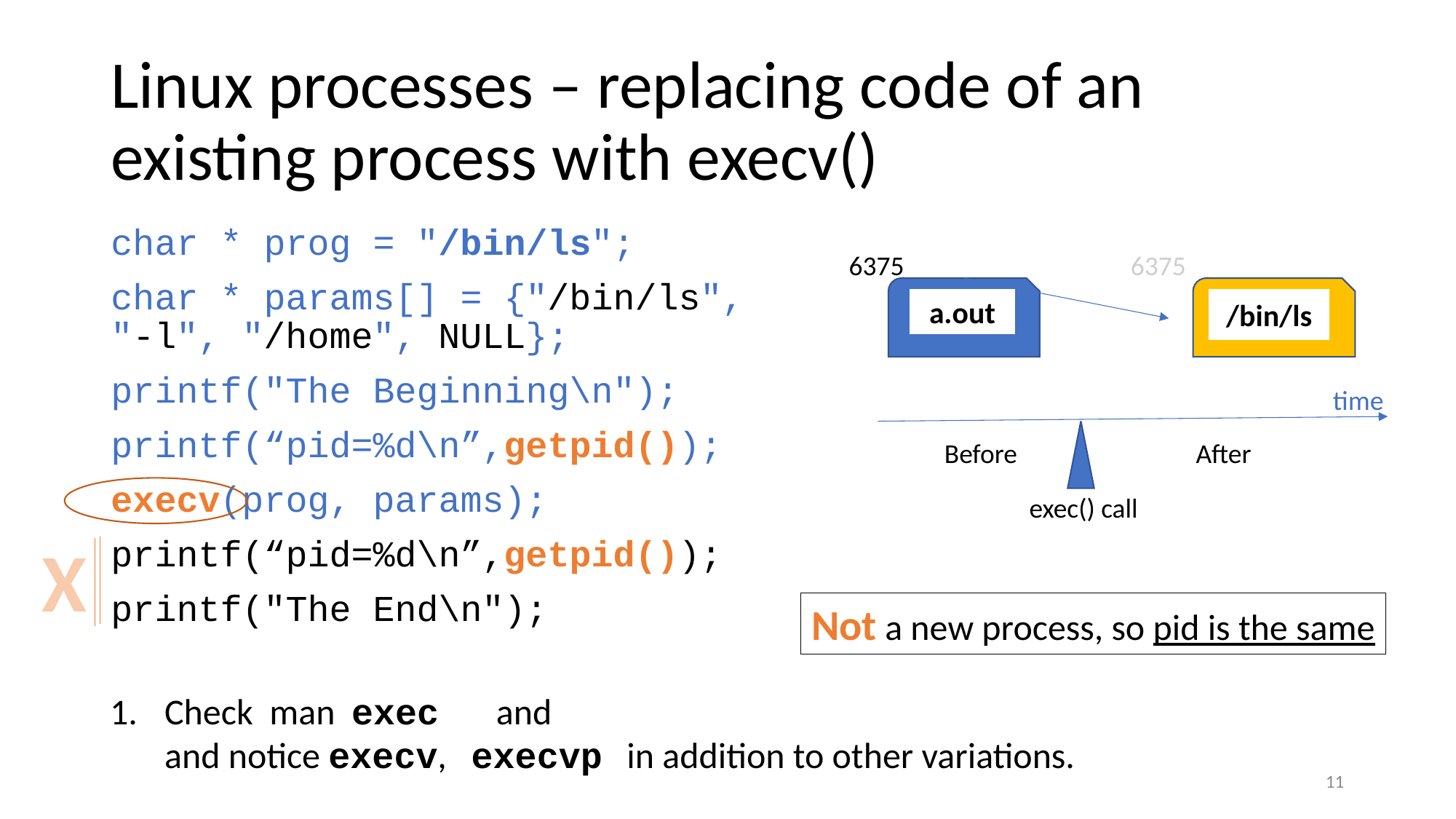

# Linux processes – replacing code of an existing process with execv()
char * prog = "/bin/ls";
char * params[] = {"/bin/ls", "-l", "/home", NULL};
printf("The Beginning\n");
printf(“pid=%d\n”,getpid());
execv(prog, params);
printf(“pid=%d\n”,getpid());
printf("The End\n");
6375
6375

“/bin/ls”
a.out
/bin/ls
time

Before
After

exec() call
X
Not a new process, so pid is the same
Check  man  exec       and
and notice execv,   execvp   in addition to other variations.
11